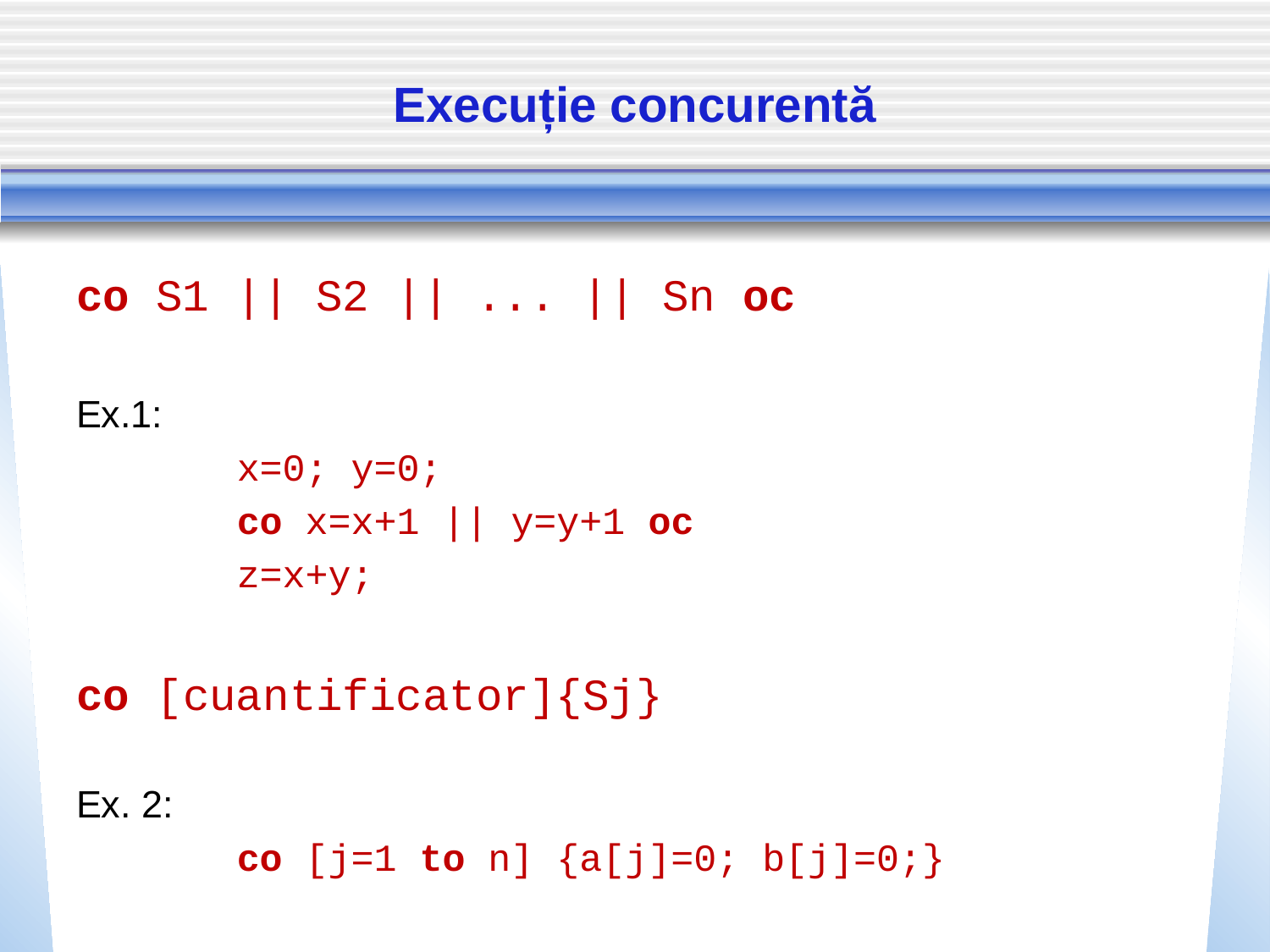

# Execuție concurentă
co S1 || S2 || ... || Sn oc

Ex.1:
 	  	x=0; y=0;
    	co x=x+1 || y=y+1 oc
    	z=x+y;

co [cuantificator]{Sj}

Ex. 2:
	 	co [j=1 to n] {a[j]=0; b[j]=0;}